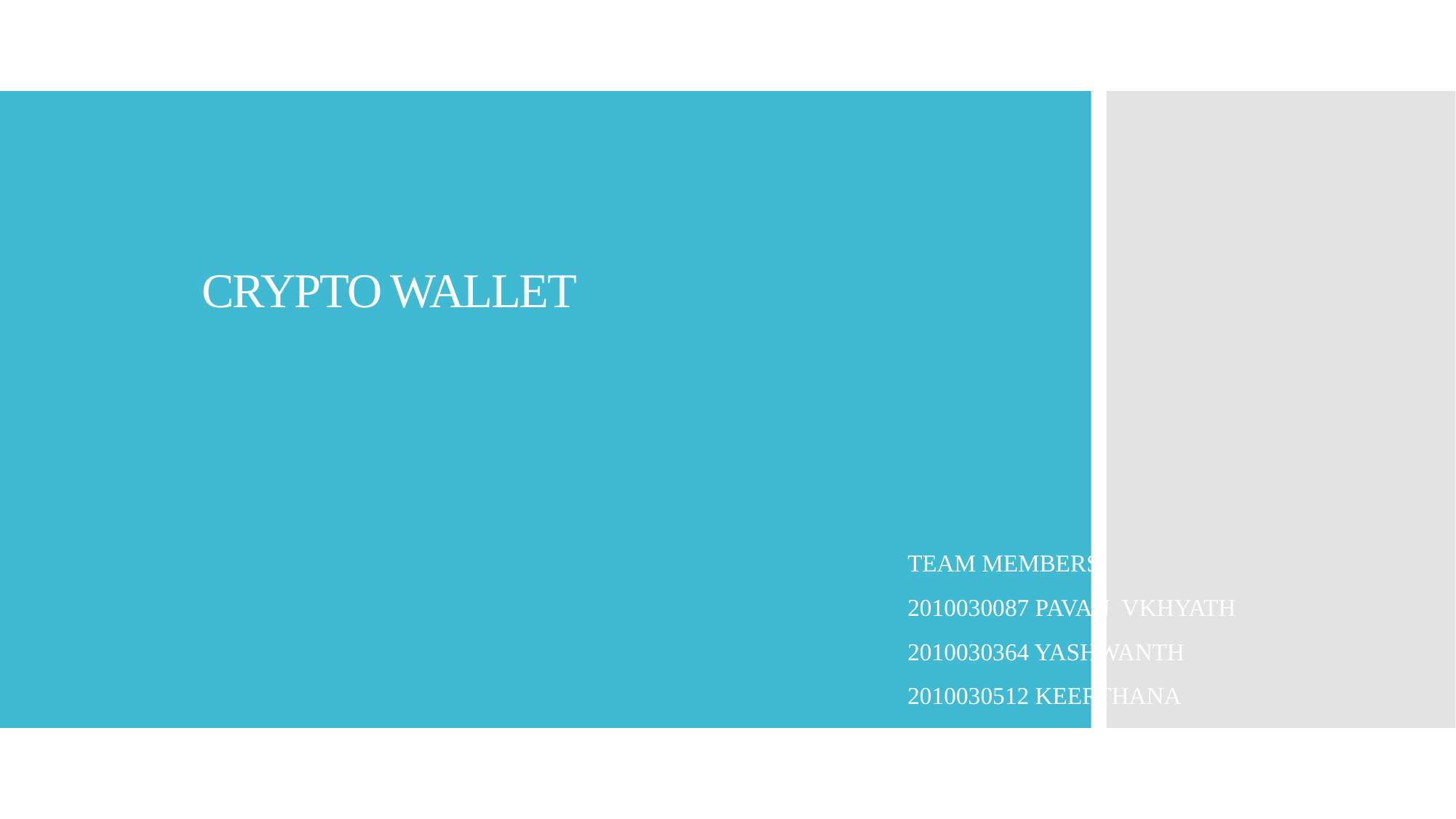

# CRYPTO WALLET
TEAM MEMBERS:
2010030087 PAVAN  VKHYATH
2010030364 YASHWANTH
2010030512 KEERTHANA